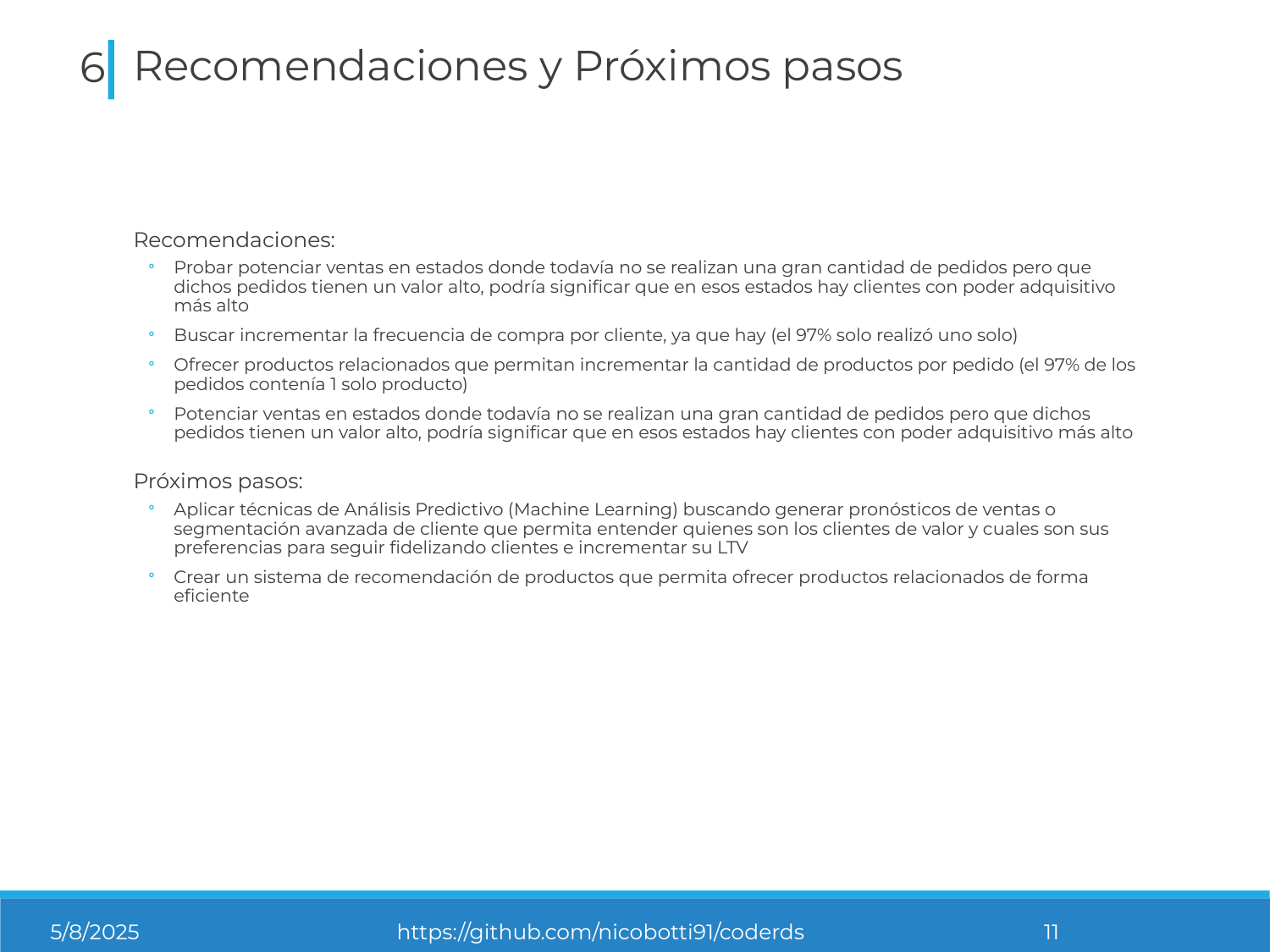

6
Recomendaciones y Próximos pasos

Recomendaciones:
Probar potenciar ventas en estados donde todavía no se realizan una gran cantidad de pedidos pero que dichos pedidos tienen un valor alto, podría significar que en esos estados hay clientes con poder adquisitivo más alto
Buscar incrementar la frecuencia de compra por cliente, ya que hay (el 97% solo realizó uno solo)
Ofrecer productos relacionados que permitan incrementar la cantidad de productos por pedido (el 97% de los pedidos contenía 1 solo producto)
Potenciar ventas en estados donde todavía no se realizan una gran cantidad de pedidos pero que dichos pedidos tienen un valor alto, podría significar que en esos estados hay clientes con poder adquisitivo más alto
Próximos pasos:
Aplicar técnicas de Análisis Predictivo (Machine Learning) buscando generar pronósticos de ventas o segmentación avanzada de cliente que permita entender quienes son los clientes de valor y cuales son sus preferencias para seguir fidelizando clientes e incrementar su LTV
Crear un sistema de recomendación de productos que permita ofrecer productos relacionados de forma eficiente
5/8/2025
https://github.com/nicobotti91/coderds
11